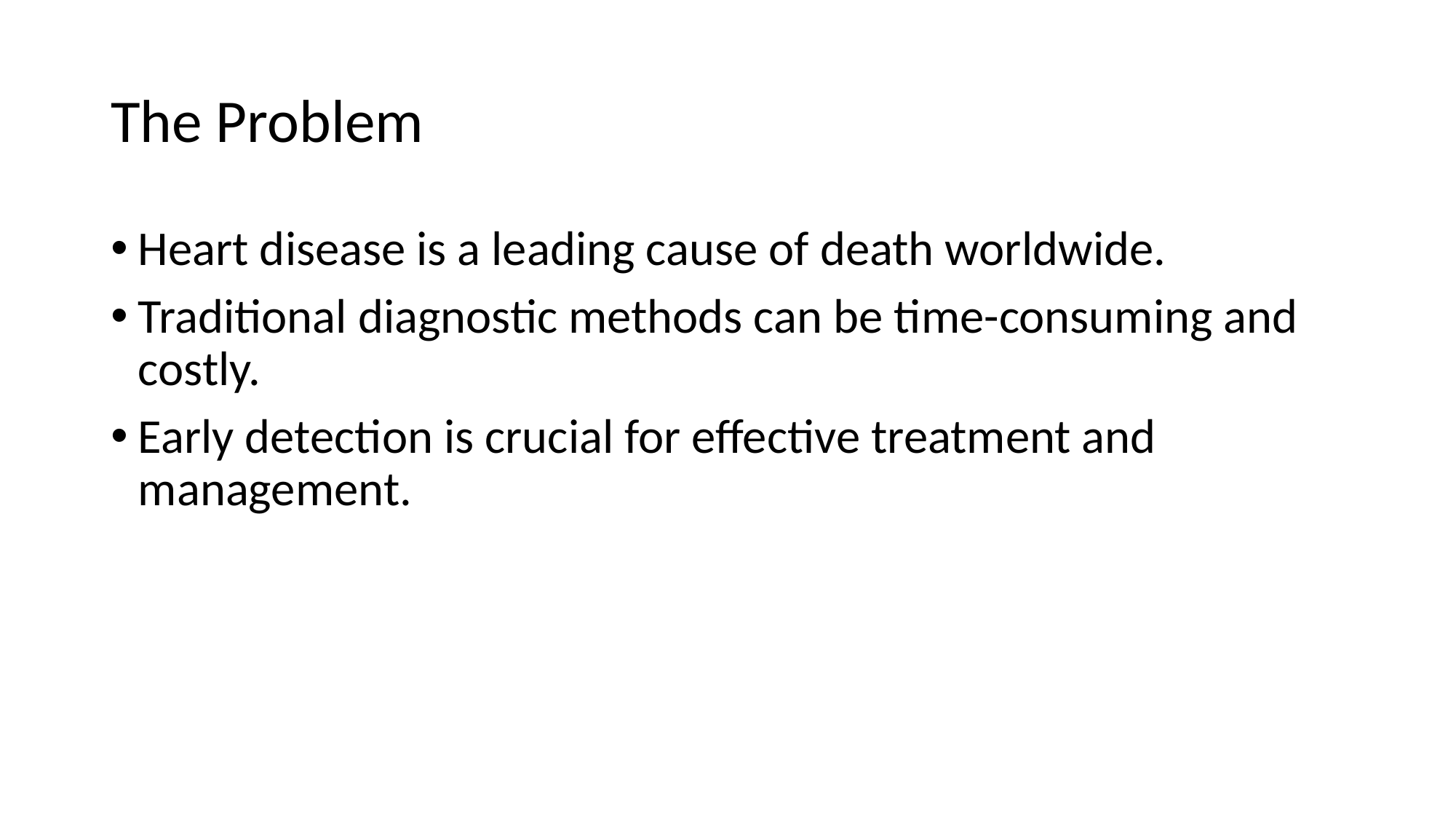

# The Problem
Heart disease is a leading cause of death worldwide.
Traditional diagnostic methods can be time-consuming and costly.
Early detection is crucial for effective treatment and management.